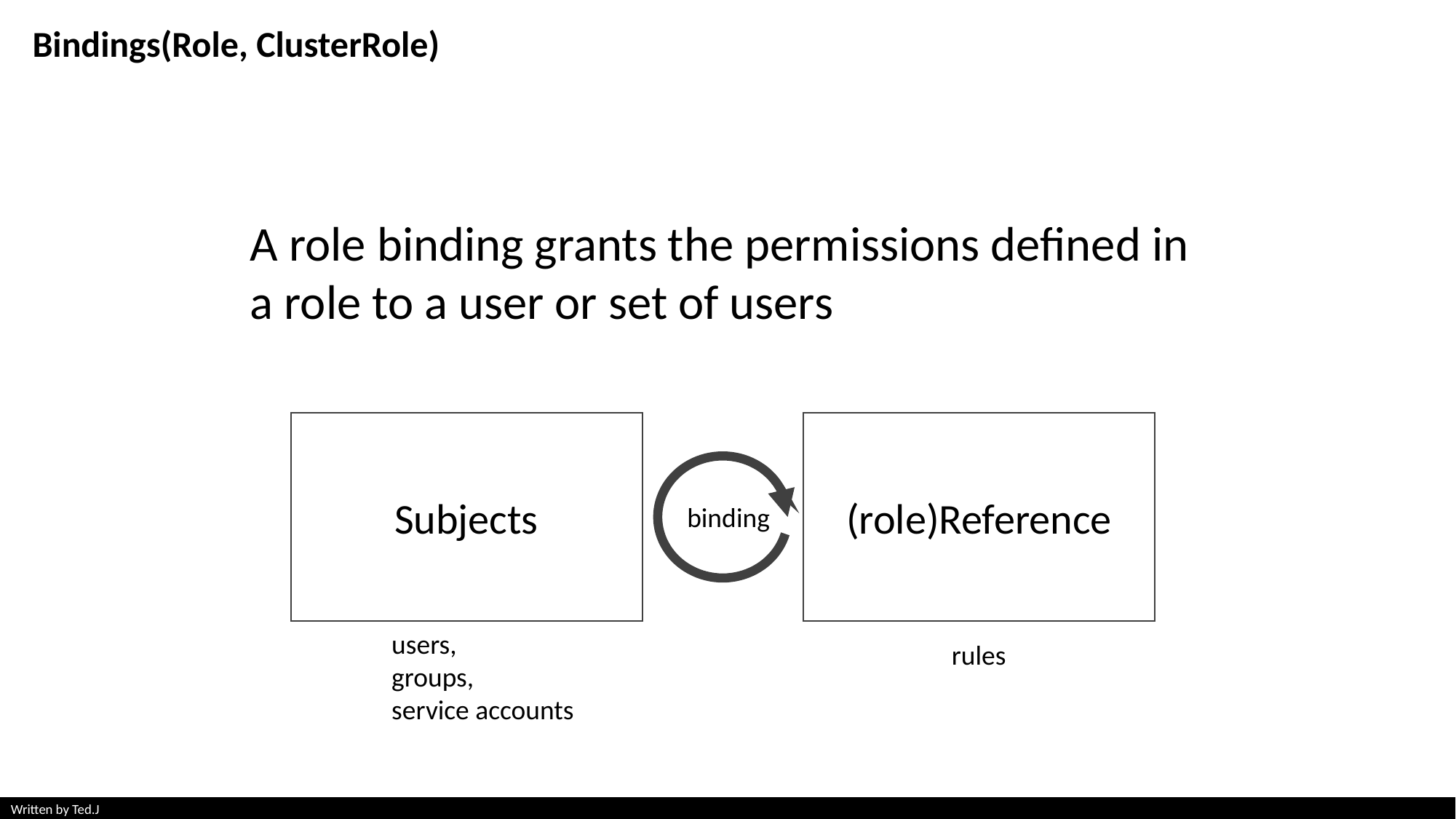

Bindings(Role, ClusterRole)
A role binding grants the permissions defined in a role to a user or set of users
Subjects
(role)Reference

binding
users,
groups,
service accounts
rules